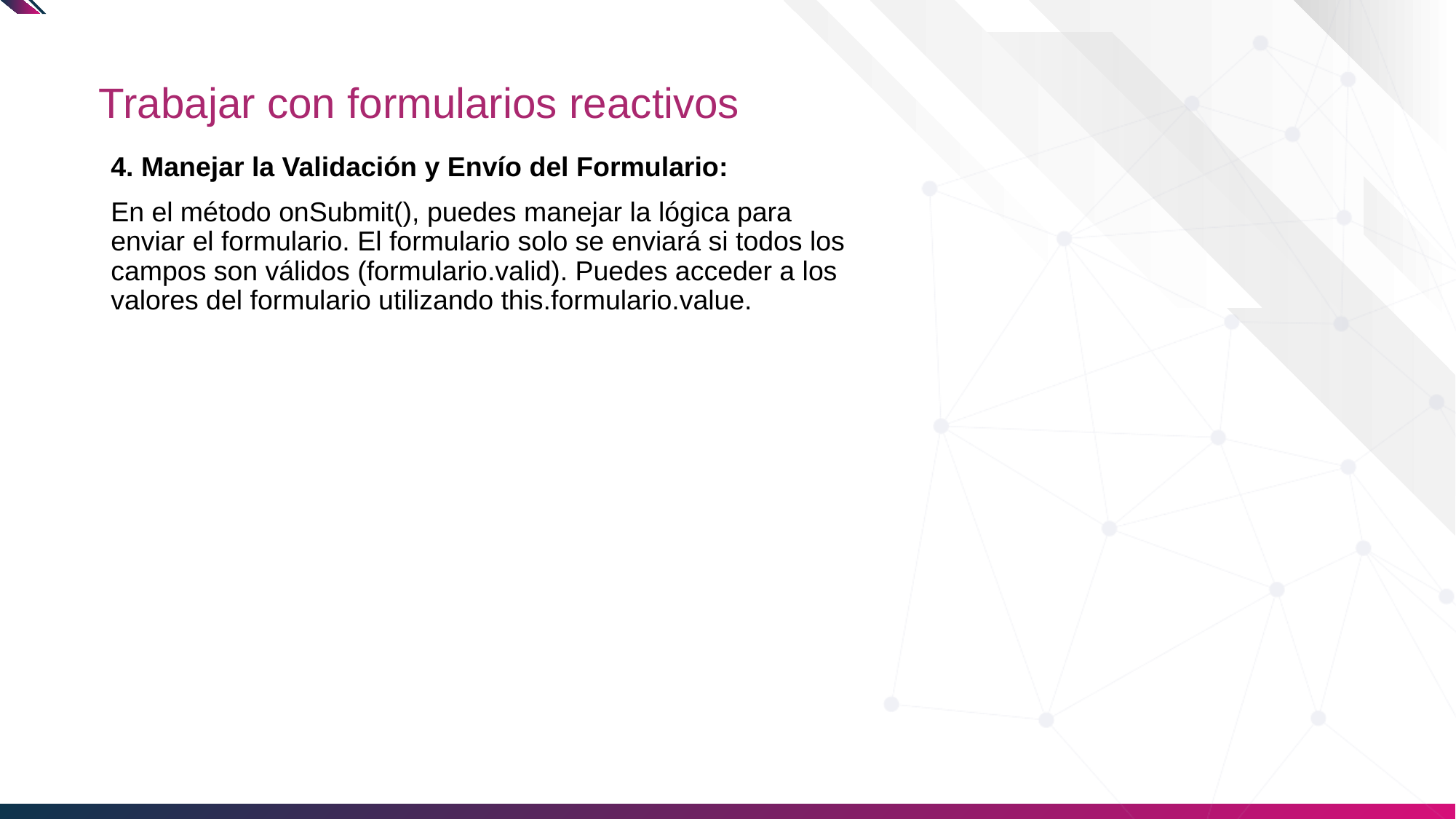

# Trabajar con formularios reactivos
4. Manejar la Validación y Envío del Formulario:
En el método onSubmit(), puedes manejar la lógica para enviar el formulario. El formulario solo se enviará si todos los campos son válidos (formulario.valid). Puedes acceder a los valores del formulario utilizando this.formulario.value.